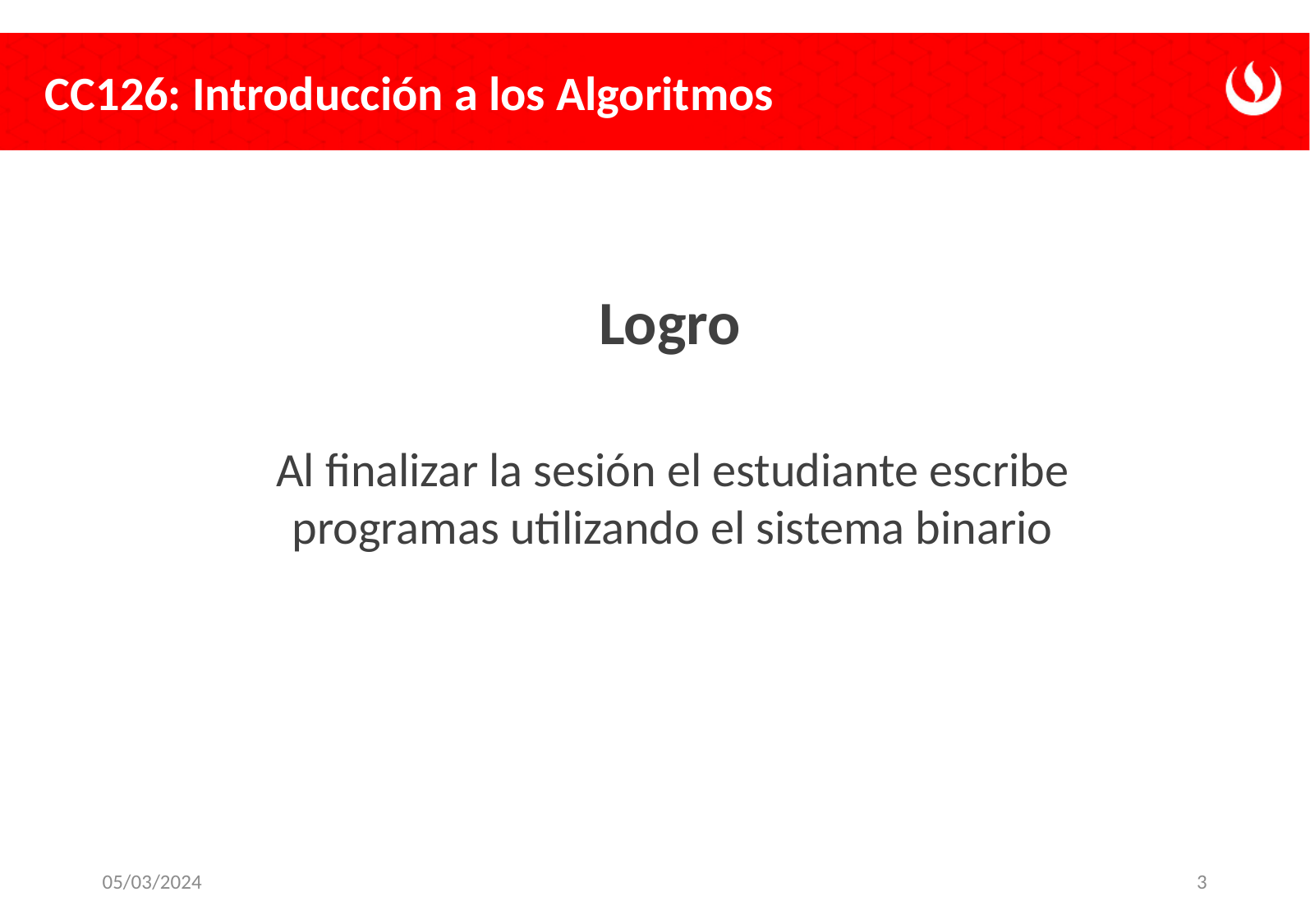

Logro
Al finalizar la sesión el estudiante escribe programas utilizando el sistema binario
05/03/2024
3